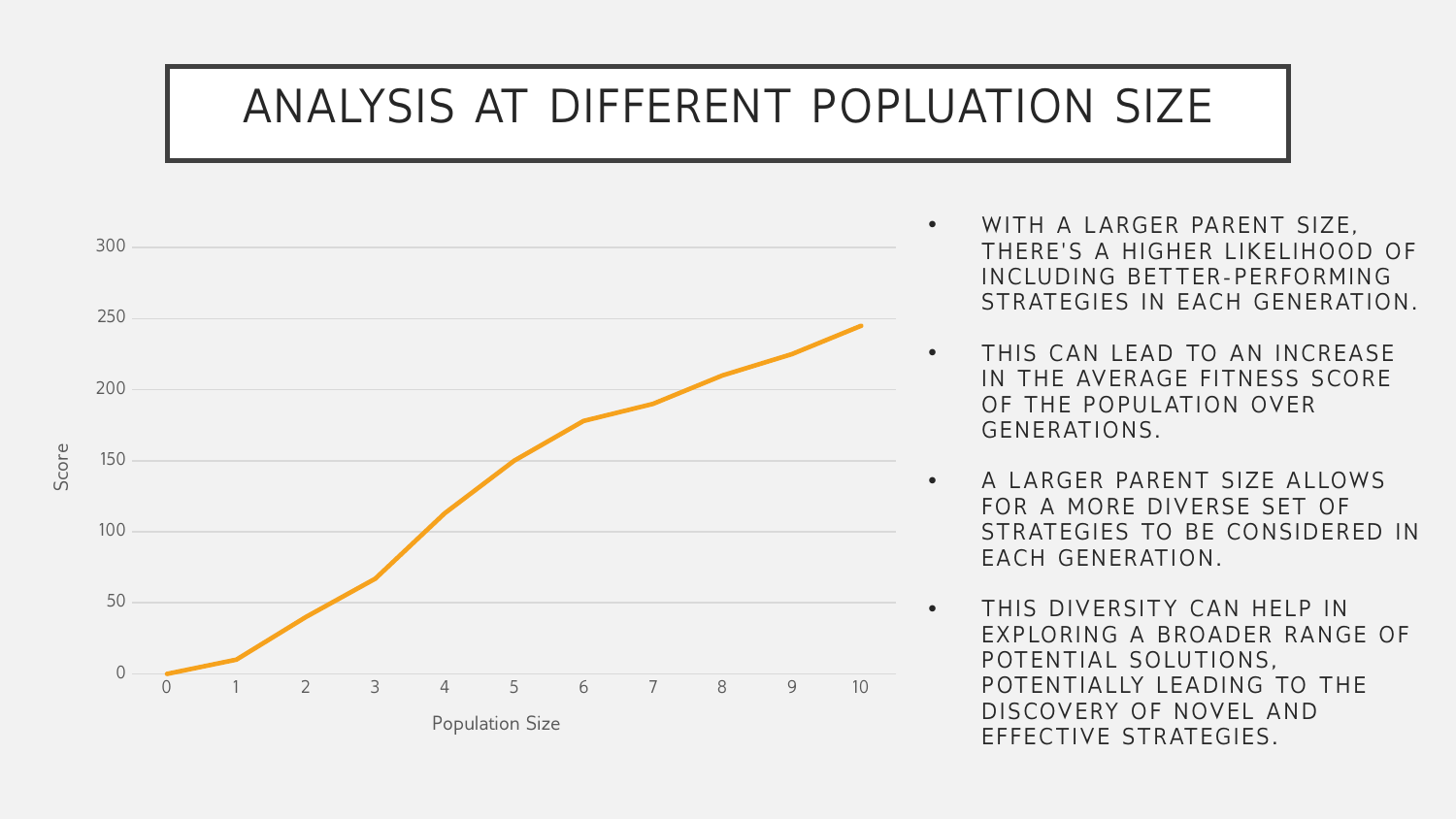

# Analysis AT different Popluation Size
With a larger parent size, there's a higher likelihood of including better-performing strategies in each generation.

This can lead to an increase in the average fitness score of the population over generations.

A larger parent size allows for a more diverse set of strategies to be considered in each generation.

This diversity can help in exploring a broader range of potential solutions, potentially leading to the discovery of novel and effective strategies.

### Chart

| Category | score |
|---|---|
| 0 | 0.0 |
| 1 | 10.0 |
| 2 | 40.0 |
| 3 | 67.0 |
| 4 | 113.0 |
| 5 | 150.0 |
| 6 | 178.0 |
| 7 | 190.0 |
| 8 | 210.0 |
| 9 | 225.0 |
| 10 | 245.0 |